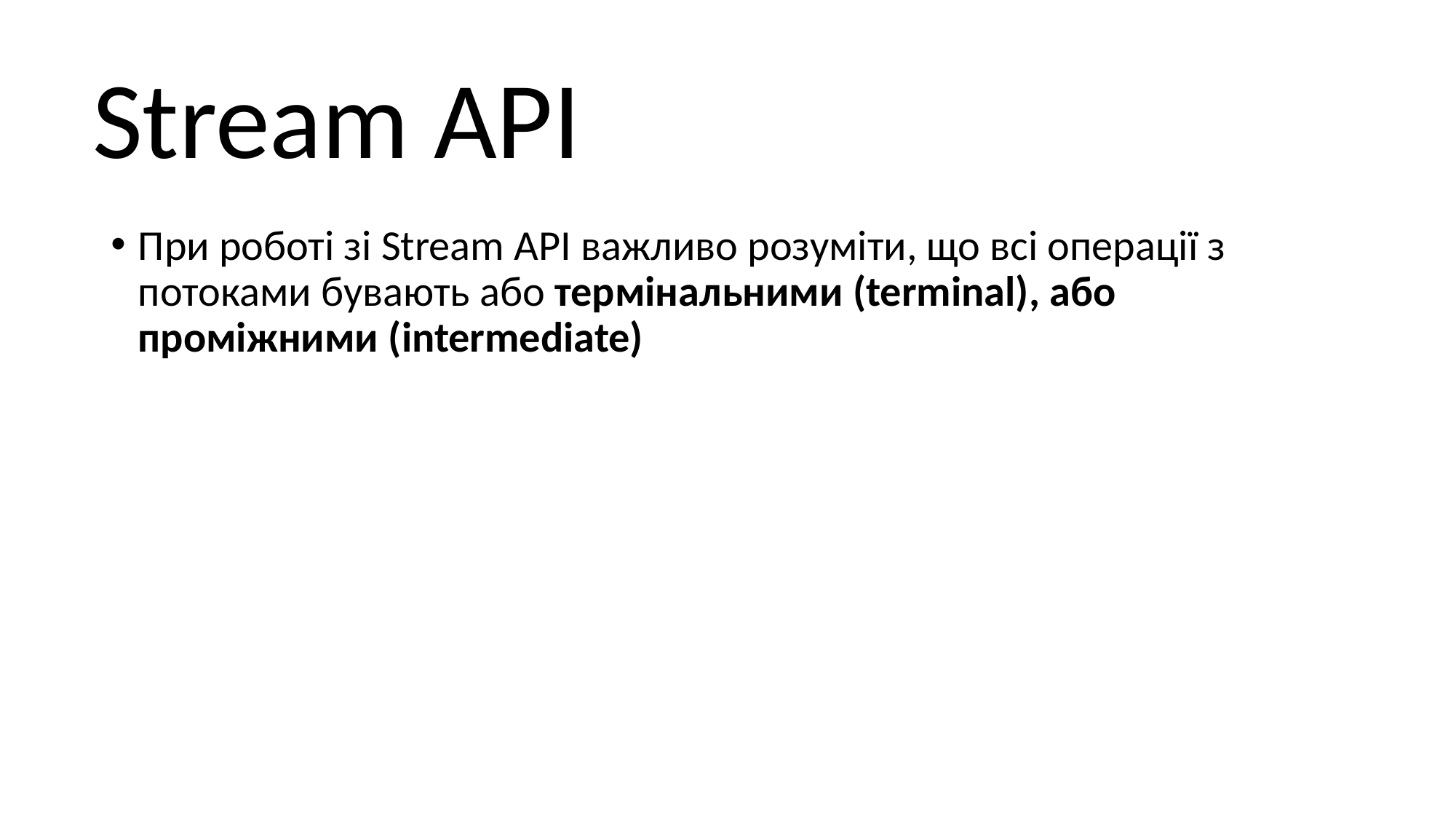

# Stream API
При роботі зі Stream API важливо розуміти, що всі операції з потоками бувають або термінальними (terminal), або проміжними (intermediate)